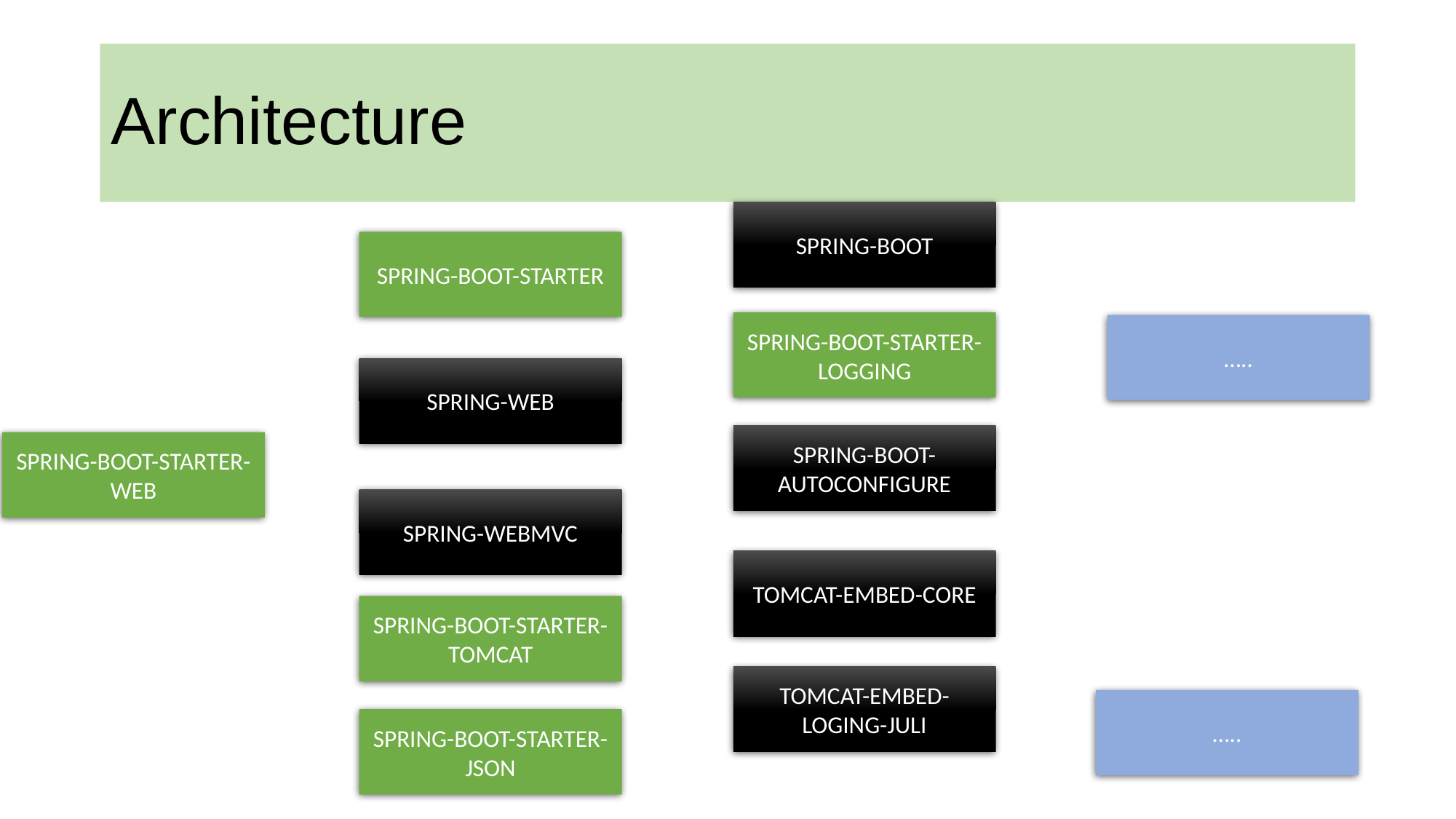

# Architecture
SPRING-BOOT
SPRING-BOOT-STARTER
SPRING-BOOT-STARTER-LOGGING
…..
SPRING-WEB
SPRING-BOOT-AUTOCONFIGURE
SPRING-BOOT-STARTER-WEB
SPRING-WEBMVC
TOMCAT-EMBED-CORE
SPRING-BOOT-STARTER-TOMCAT
TOMCAT-EMBED-LOGING-JULI
…..
SPRING-BOOT-STARTER-JSON